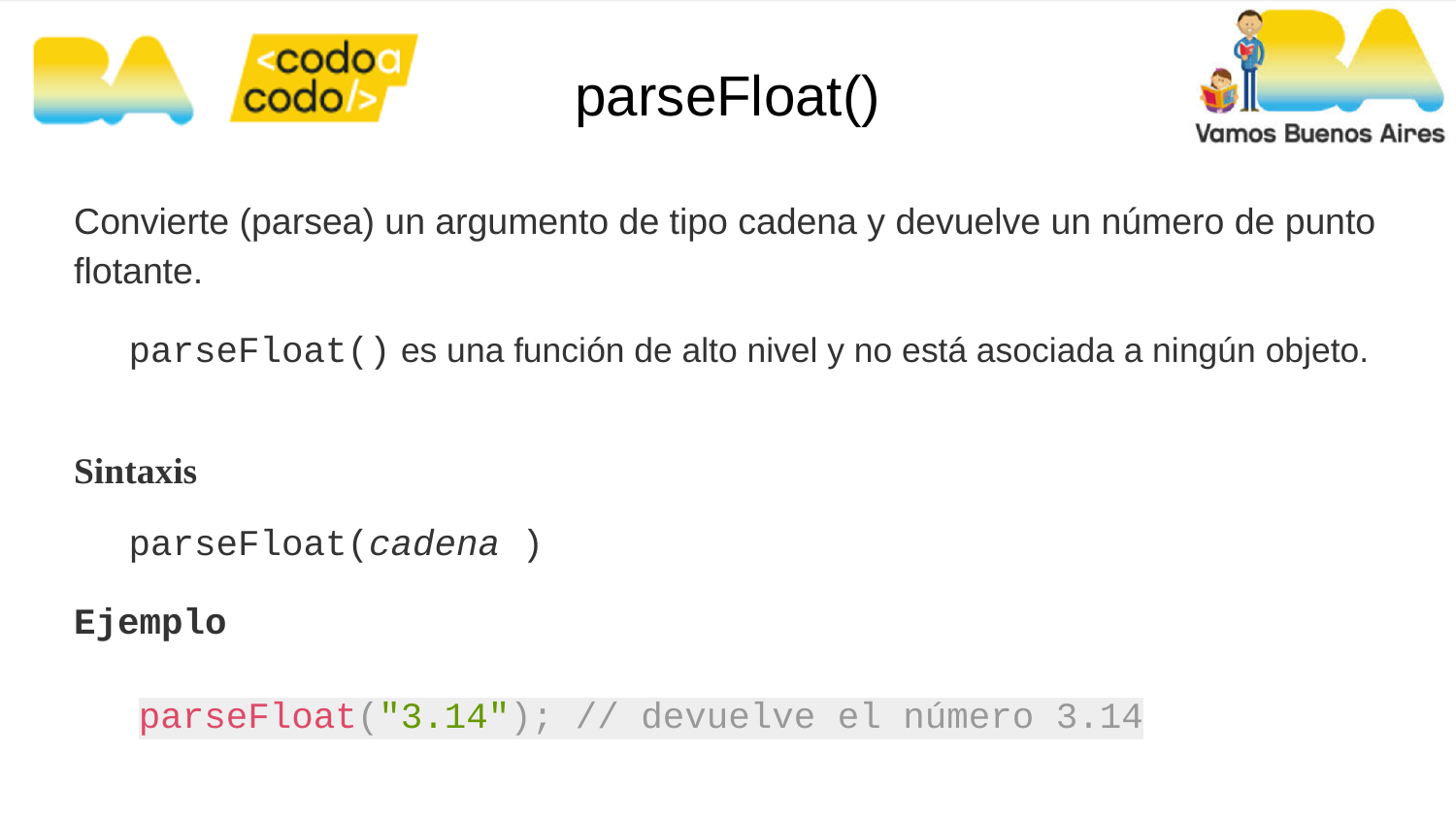

# parseFloat()
Convierte (parsea) un argumento de tipo cadena y devuelve un número de punto flotante.
parseFloat() es una función de alto nivel y no está asociada a ningún objeto.
Sintaxis
parseFloat(cadena )
Ejemplo
parseFloat("3.14"); // devuelve el número 3.14